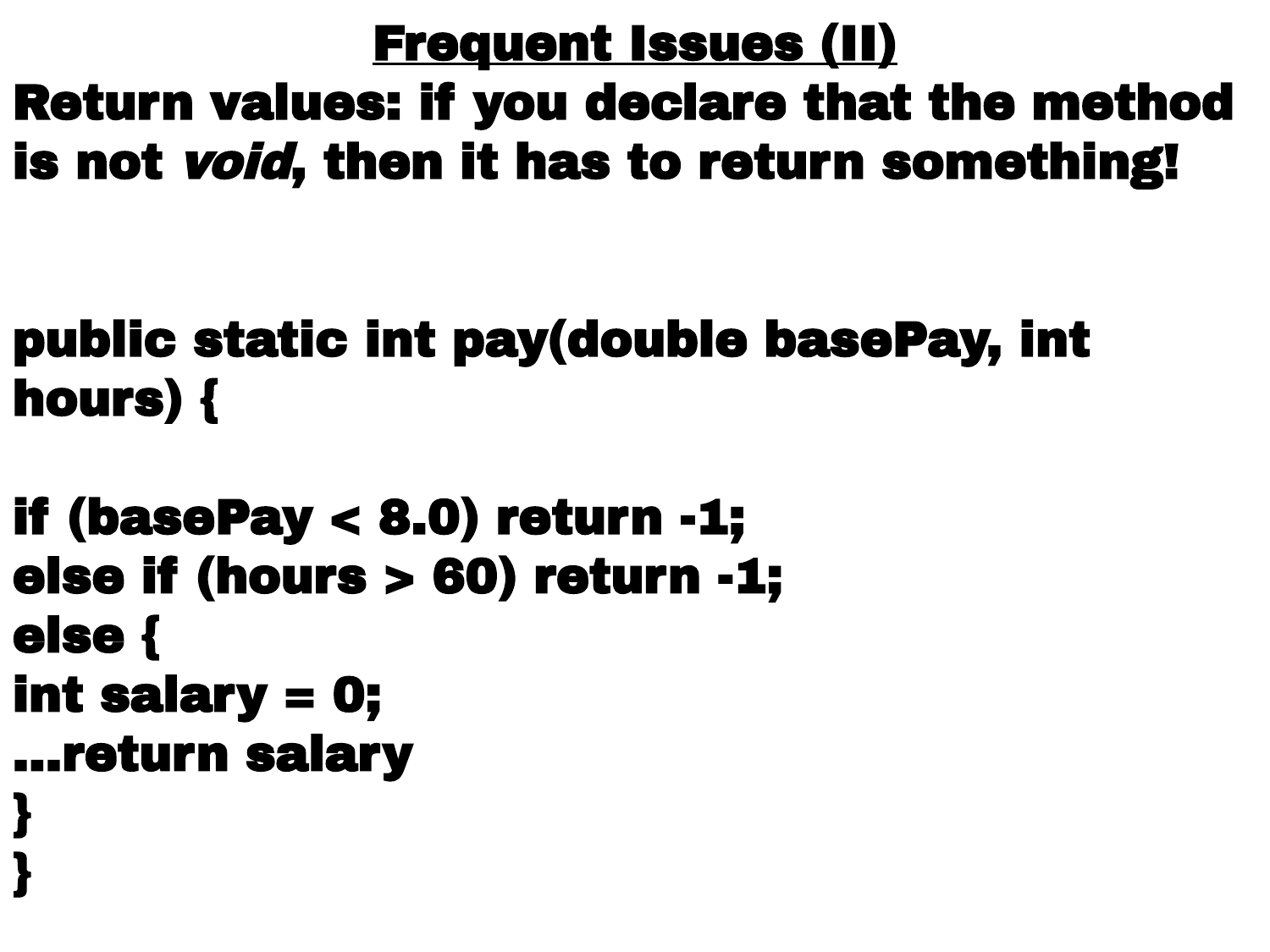

Frequent Issues (II)
Return values: if you declare that the method is not void, then it has to return something!

public static int pay(double basePay, int hours) {

if (basePay < 8.0) return -1;
else if (hours > 60) return -1;
else {
int salary = 0;
...return salary
}
}